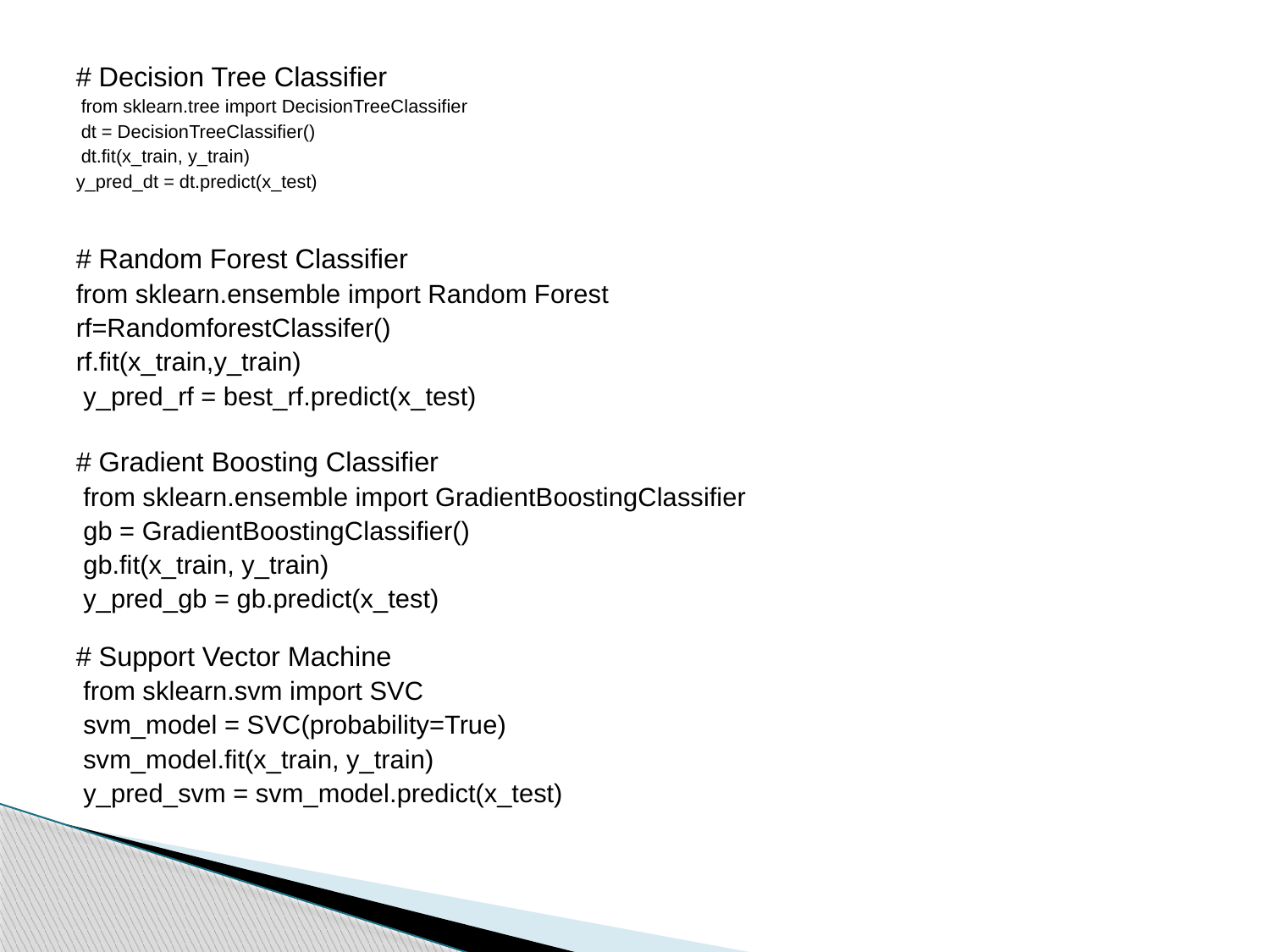

# Decision Tree Classifier
 from sklearn.tree import DecisionTreeClassifier
 dt = DecisionTreeClassifier()
 dt.fit(x_train, y_train)
y_pred_dt = dt.predict(x_test)

# Random Forest Classifier
from sklearn.ensemble import Random Forest
rf=RandomforestClassifer()
rf.fit(x_train,y_train)
 y_pred_rf = best_rf.predict(x_test)
# Gradient Boosting Classifier
 from sklearn.ensemble import GradientBoostingClassifier
 gb = GradientBoostingClassifier()
 gb.fit(x_train, y_train)
 y_pred_gb = gb.predict(x_test)
# Support Vector Machine
 from sklearn.svm import SVC
 svm_model = SVC(probability=True)
 svm_model.fit(x_train, y_train)
 y_pred_svm = svm_model.predict(x_test)